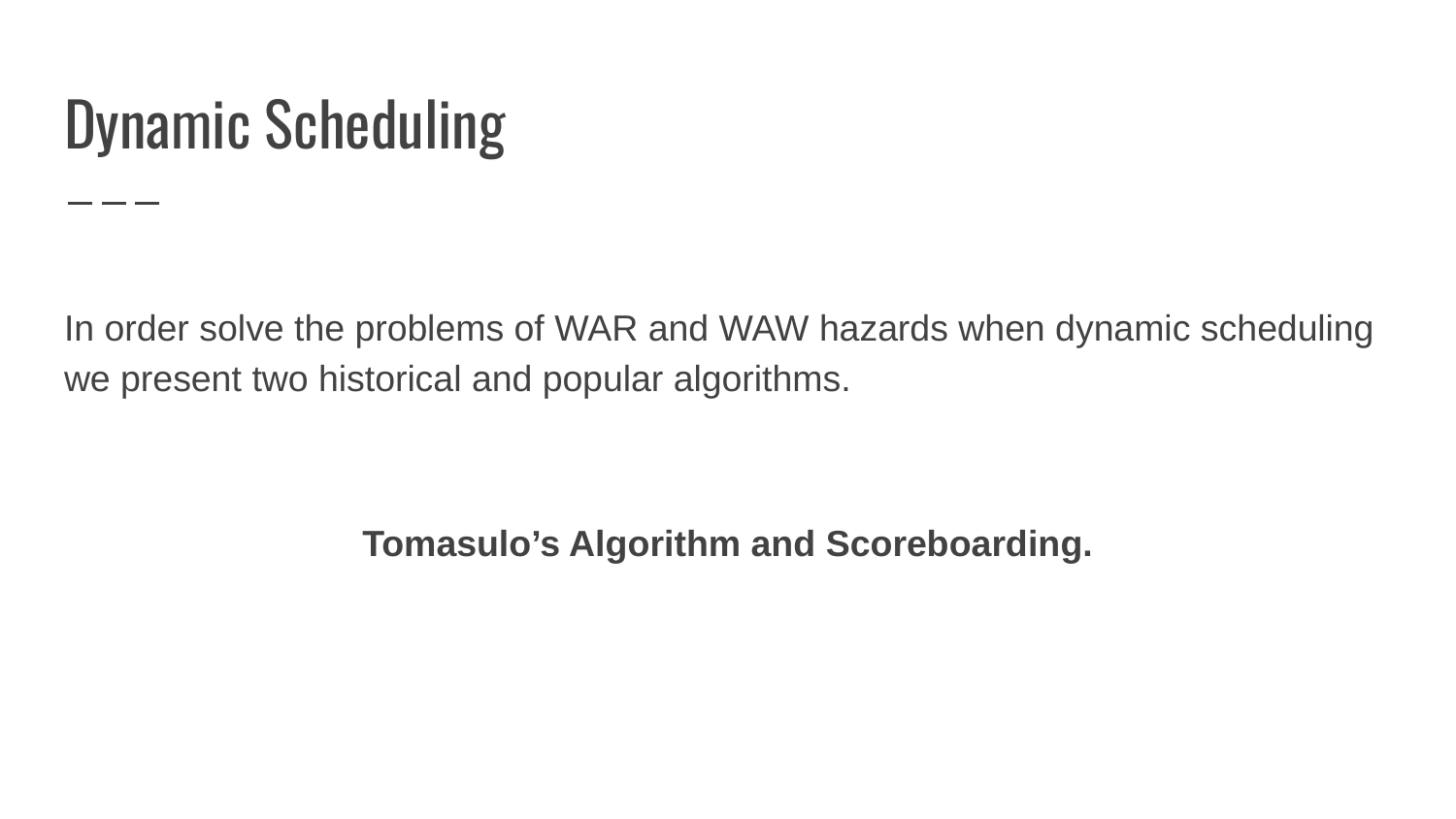

# Dynamic Scheduling

In order solve the problems of WAR and WAW hazards when dynamic scheduling we present two historical and popular algorithms.

Tomasulo’s Algorithm and Scoreboarding.